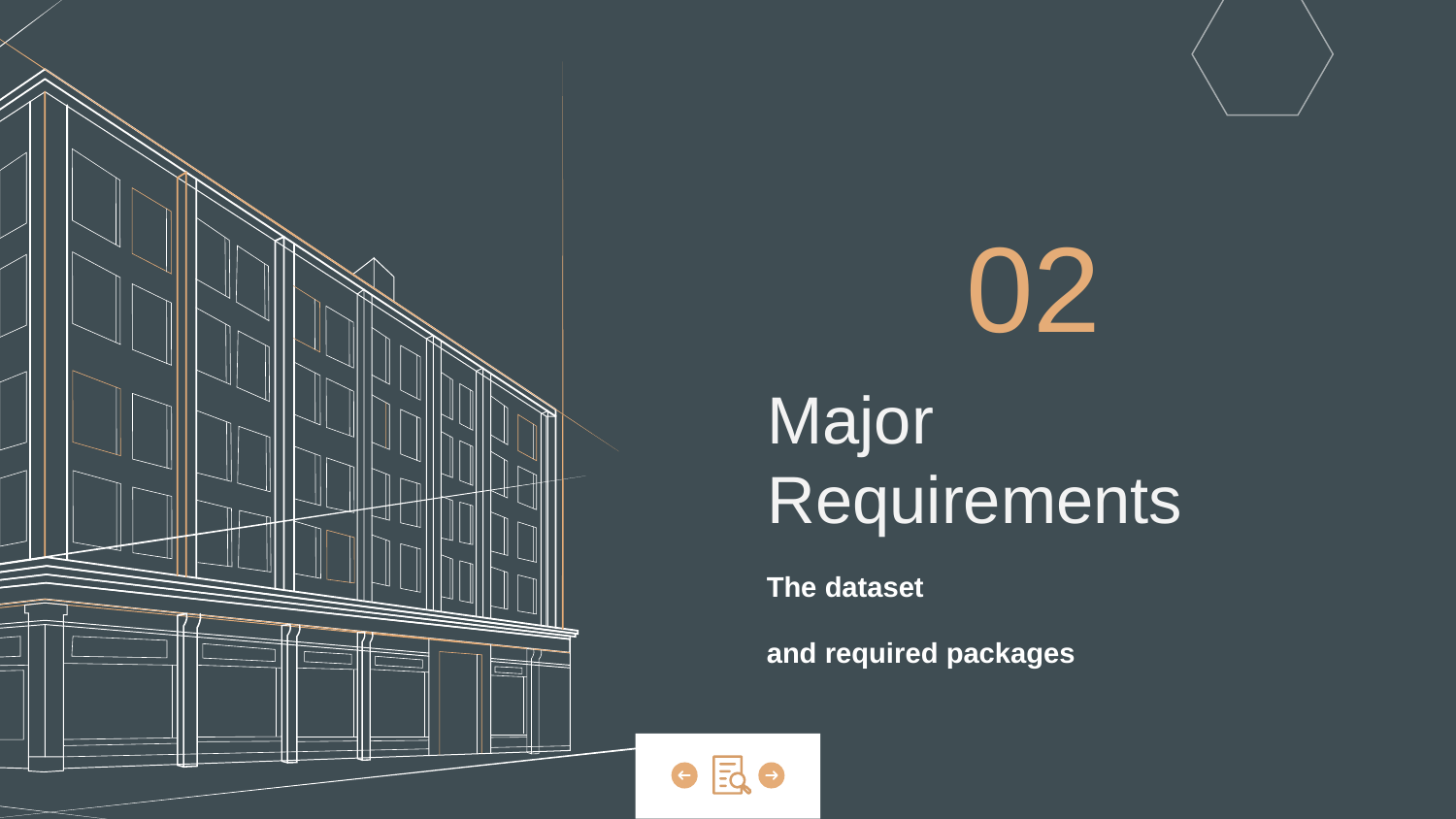

02
# Major Requirements
The dataset
and required packages